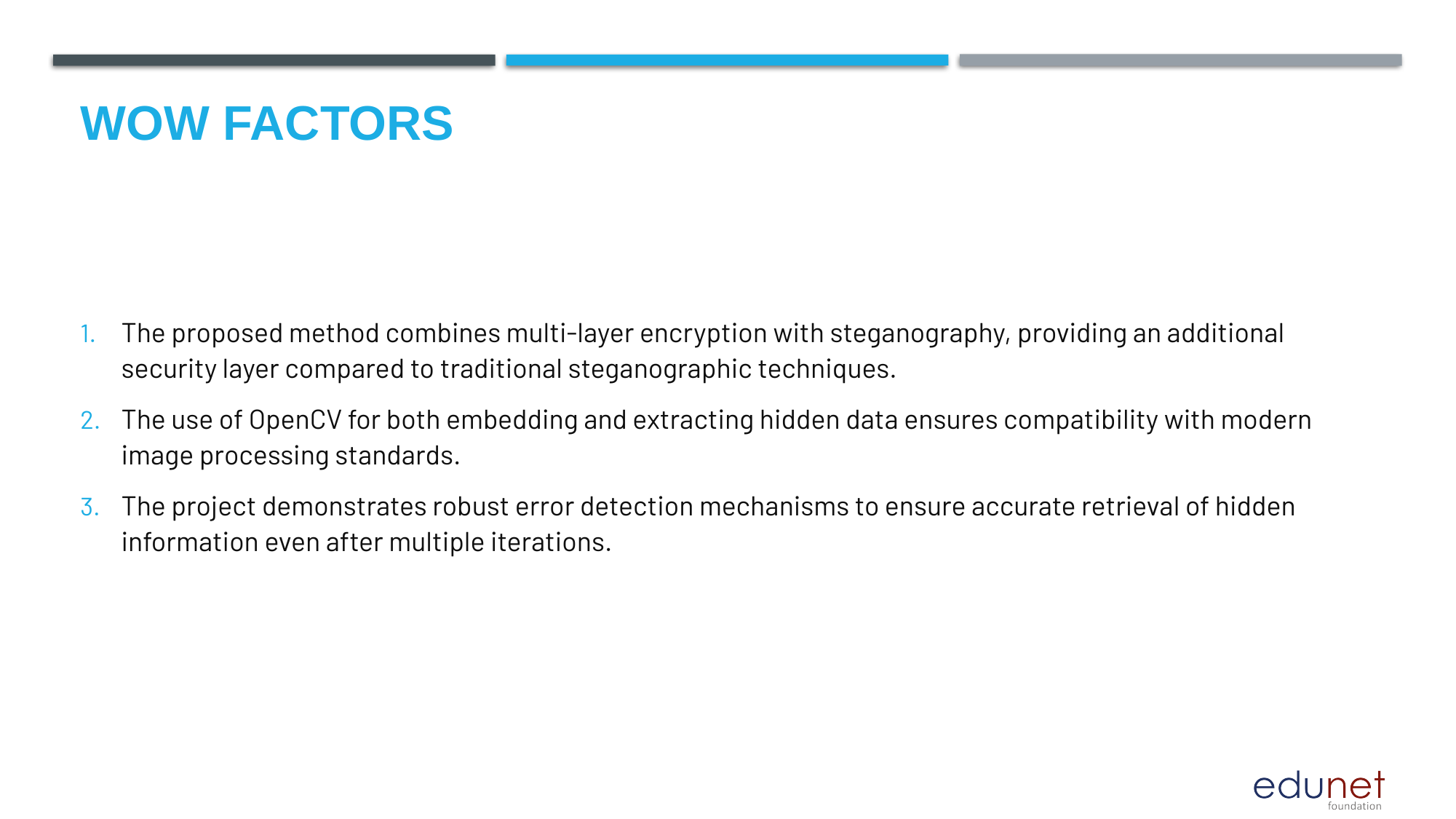

# Wow factors
The proposed method combines multi-layer encryption with steganography, providing an additional security layer compared to traditional steganographic techniques.
The use of OpenCV for both embedding and extracting hidden data ensures compatibility with modern image processing standards.
The project demonstrates robust error detection mechanisms to ensure accurate retrieval of hidden information even after multiple iterations.